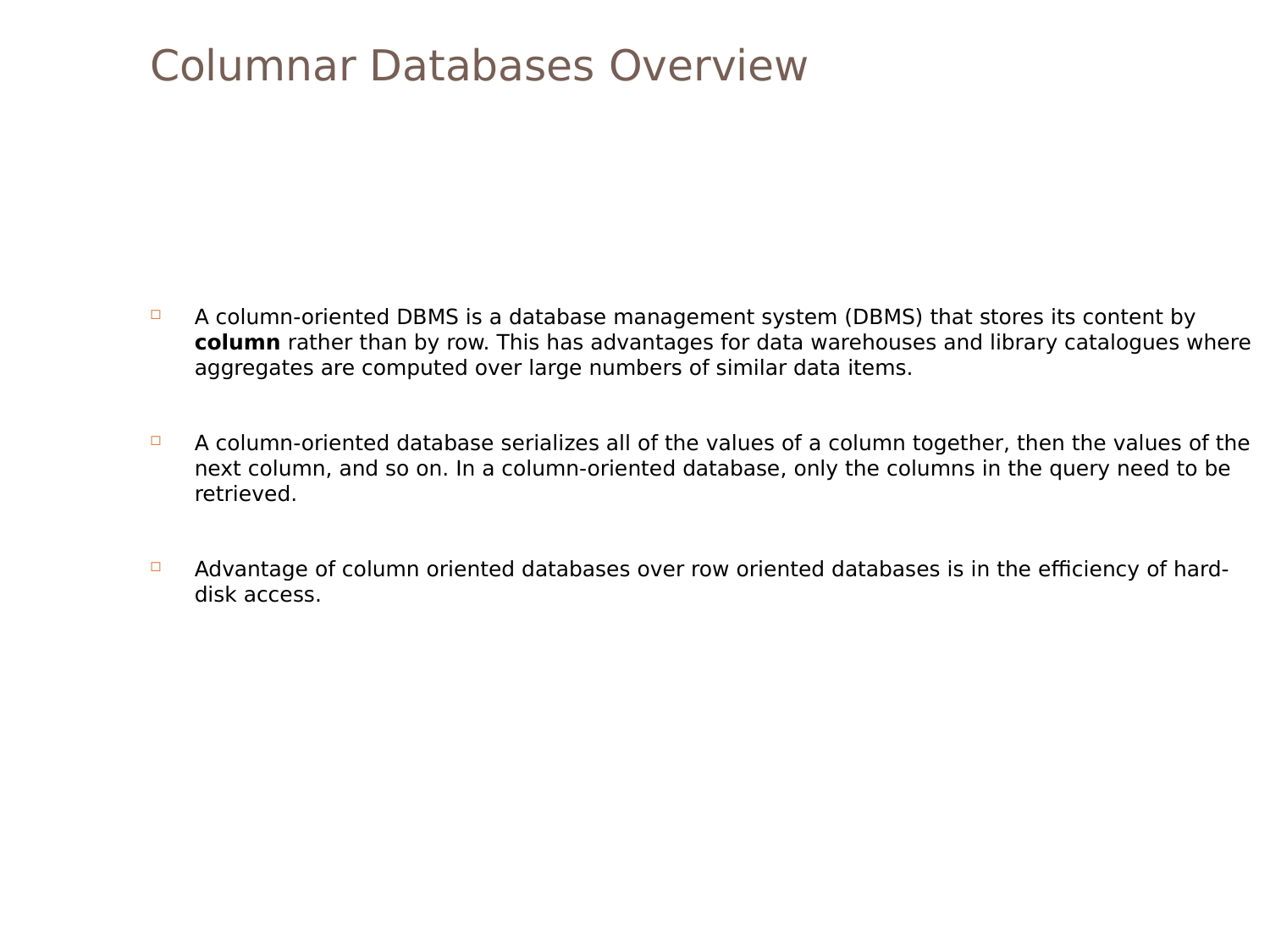

Columnar Databases Overview

A column-oriented DBMS is a database management system (DBMS) that stores its content by column rather than by row. This has advantages for data warehouses and library catalogues where aggregates are computed over large numbers of similar data items.

A column-oriented database serializes all of the values of a column together, then the values of the next column, and so on. In a column-oriented database, only the columns in the query need to be retrieved.

Advantage of column oriented databases over row oriented databases is in the efficiency of hard-disk access.